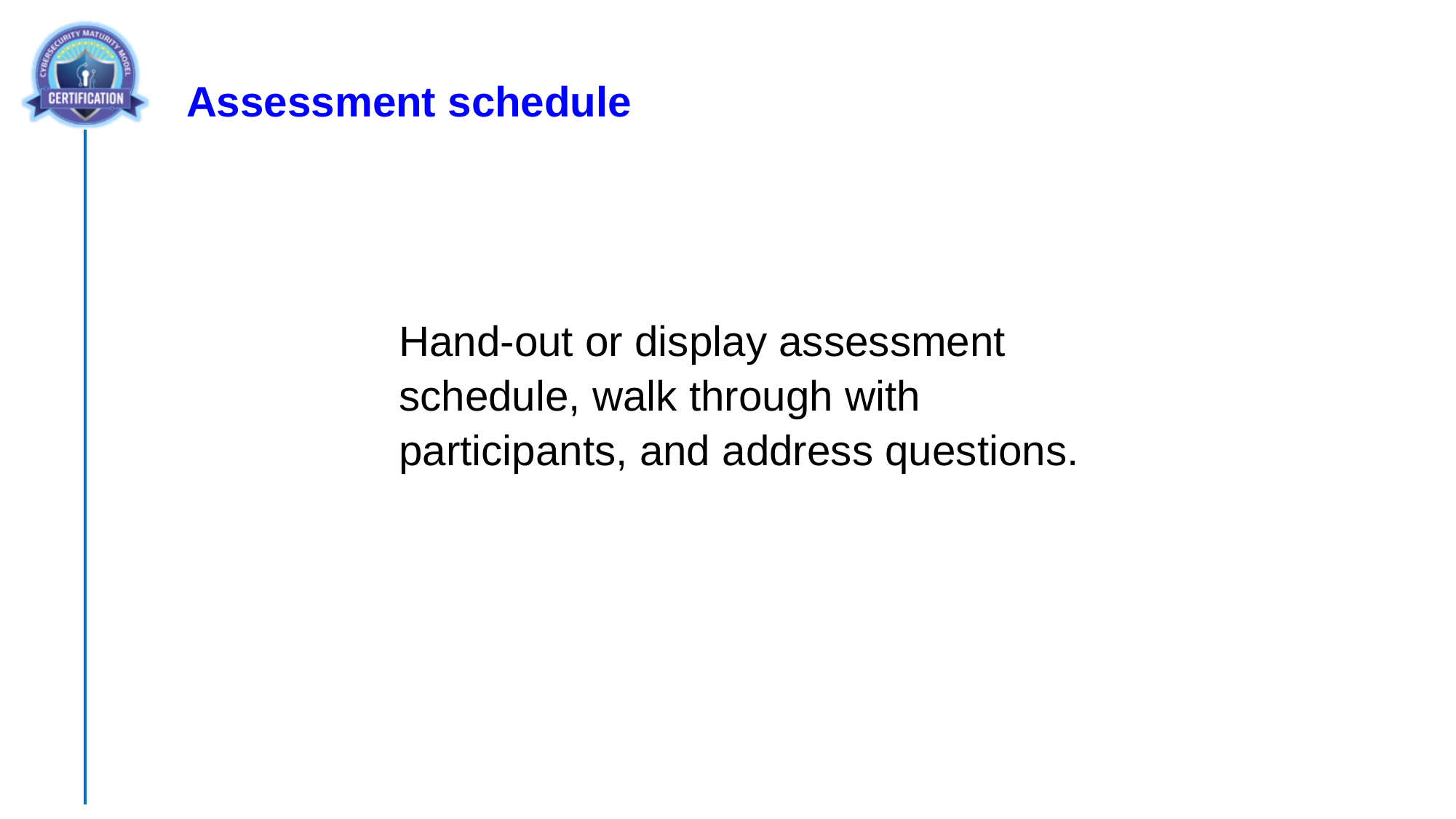

Assessment schedule
Hand-out or display assessment schedule, walk through with participants, and address questions.